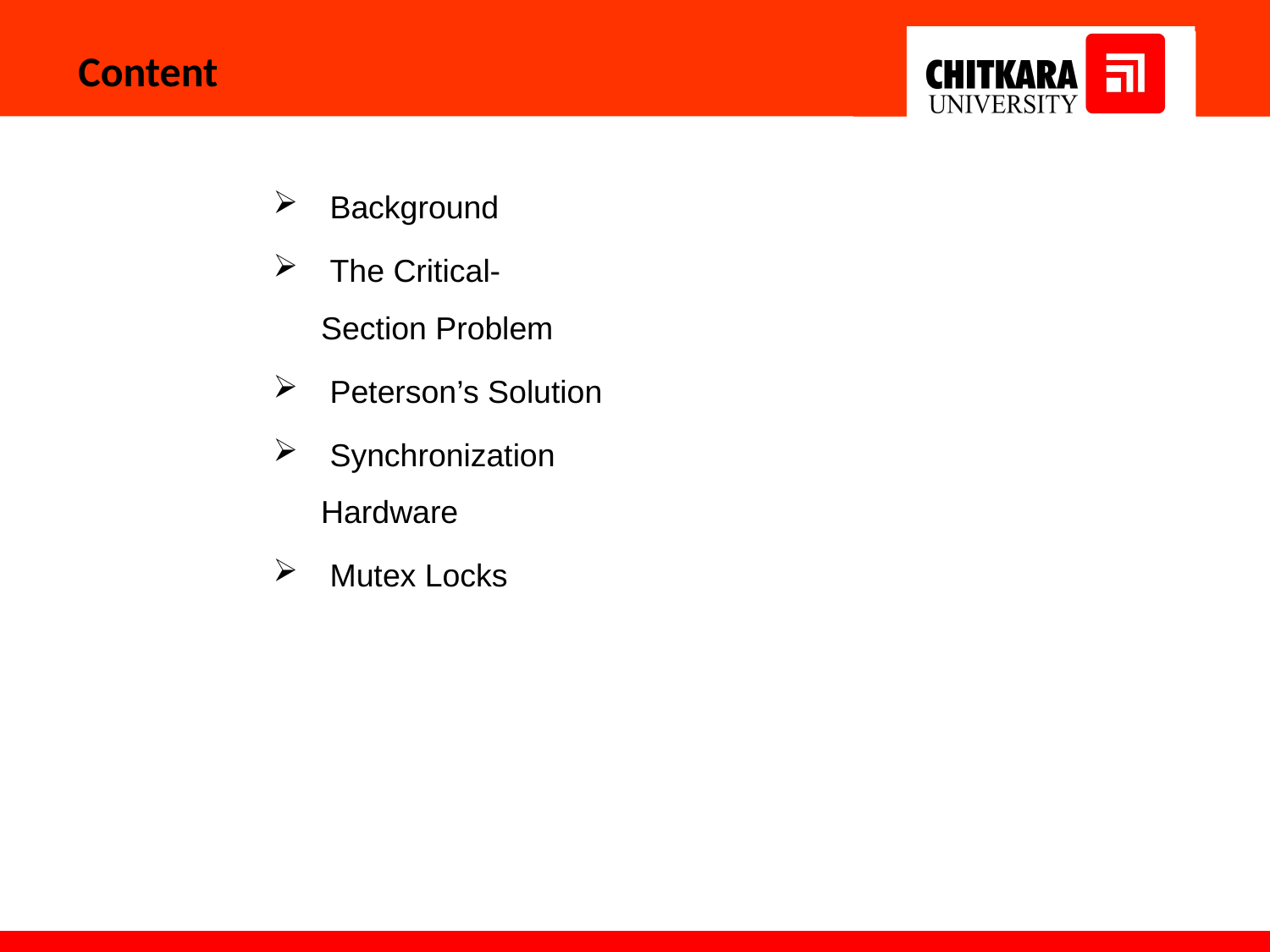

Content
# Background
 The Critical-Section Problem
 Peterson’s Solution
 Synchronization Hardware
 Mutex Locks